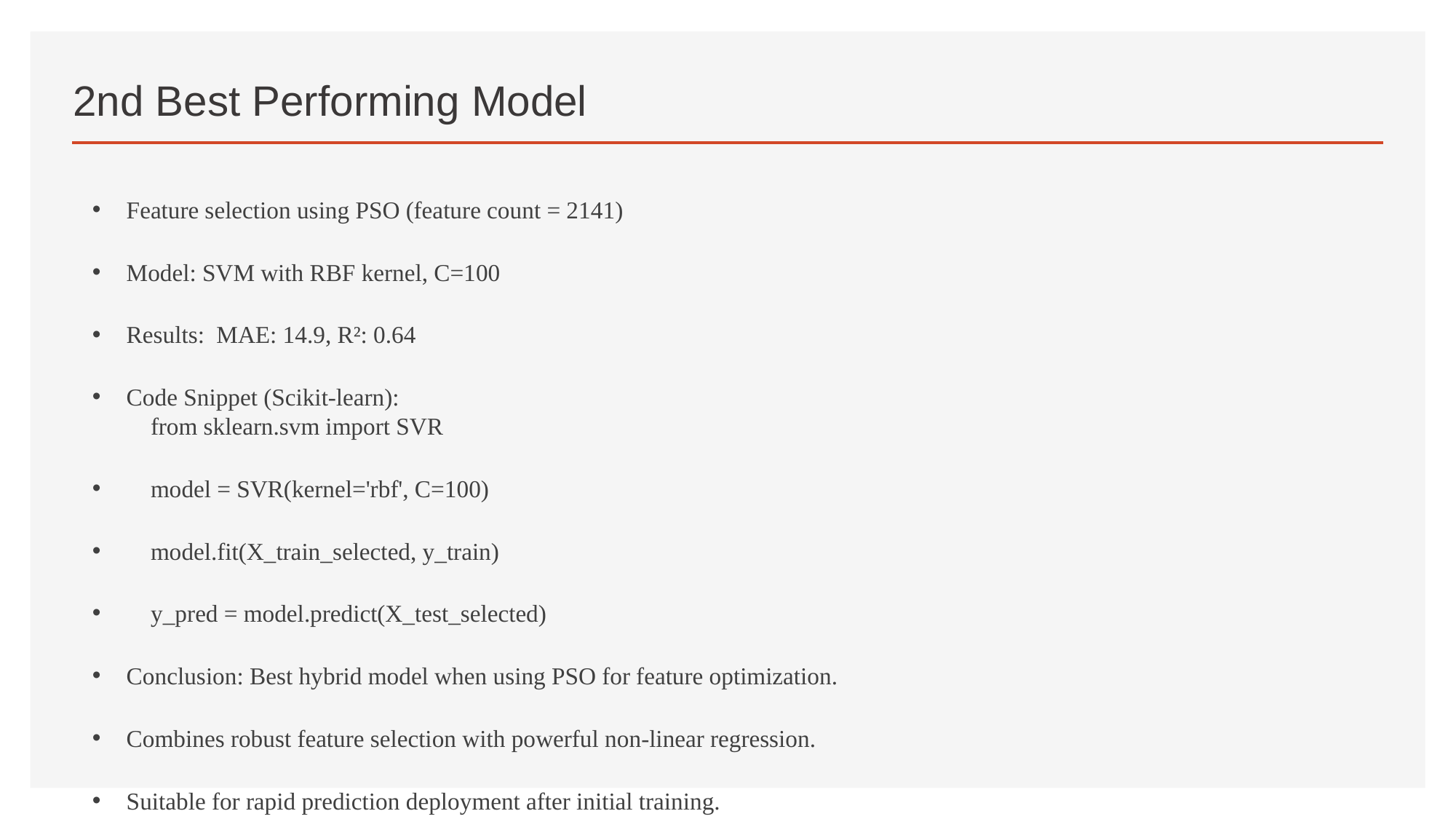

# 2nd Best Performing Model
Feature selection using PSO (feature count = 2141)
Model: SVM with RBF kernel, C=100
Results:  MAE: 14.9, R²: 0.64
Code Snippet (Scikit-learn):
 from sklearn.svm import SVR
 model = SVR(kernel='rbf', C=100)
 model.fit(X_train_selected, y_train)
 y_pred = model.predict(X_test_selected)
Conclusion: Best hybrid model when using PSO for feature optimization.
Combines robust feature selection with powerful non-linear regression.
Suitable for rapid prediction deployment after initial training.